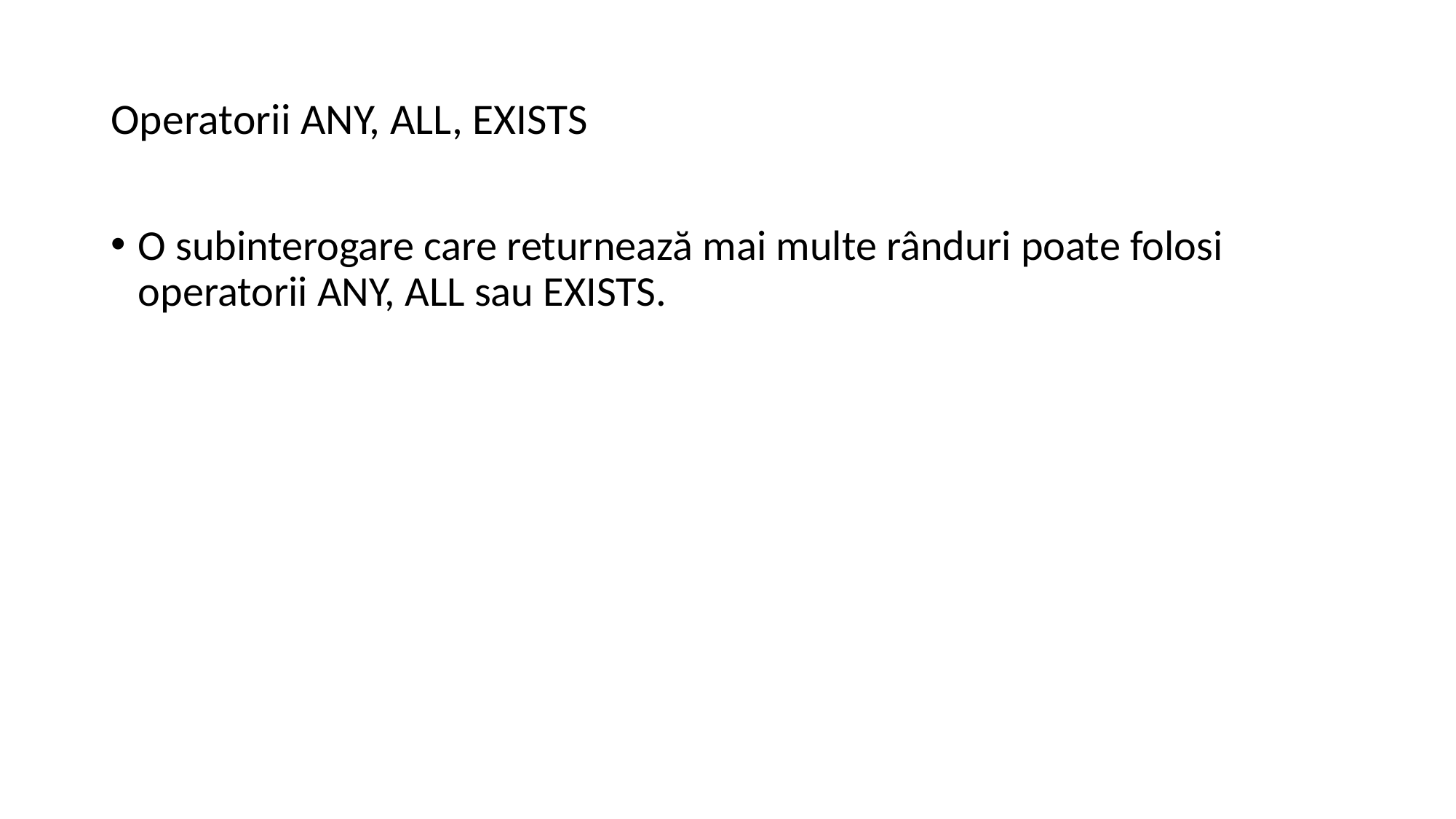

# Operatorii ANY, ALL, EXISTS
O subinterogare care returnează mai multe rânduri poate folosi operatorii ANY, ALL sau EXISTS.